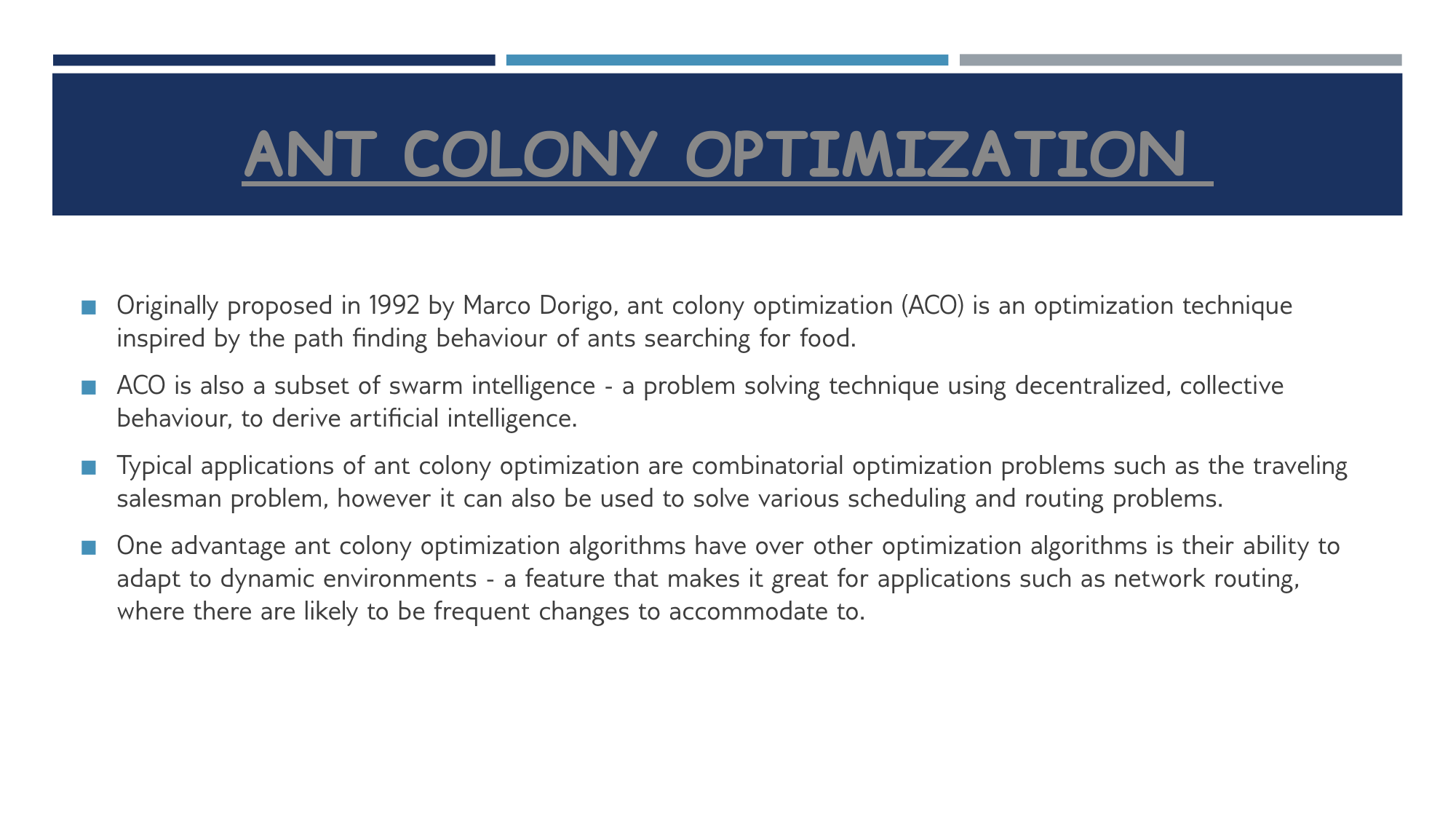

# ANT COLONY OPTIMIZATION
Originally proposed in 1992 by Marco Dorigo, ant colony optimization (ACO) is an optimization technique inspired by the path finding behaviour of ants searching for food.
ACO is also a subset of swarm intelligence - a problem solving technique using decentralized, collective behaviour, to derive artificial intelligence.
Typical applications of ant colony optimization are combinatorial optimization problems such as the traveling salesman problem, however it can also be used to solve various scheduling and routing problems.
One advantage ant colony optimization algorithms have over other optimization algorithms is their ability to adapt to dynamic environments - a feature that makes it great for applications such as network routing, where there are likely to be frequent changes to accommodate to.